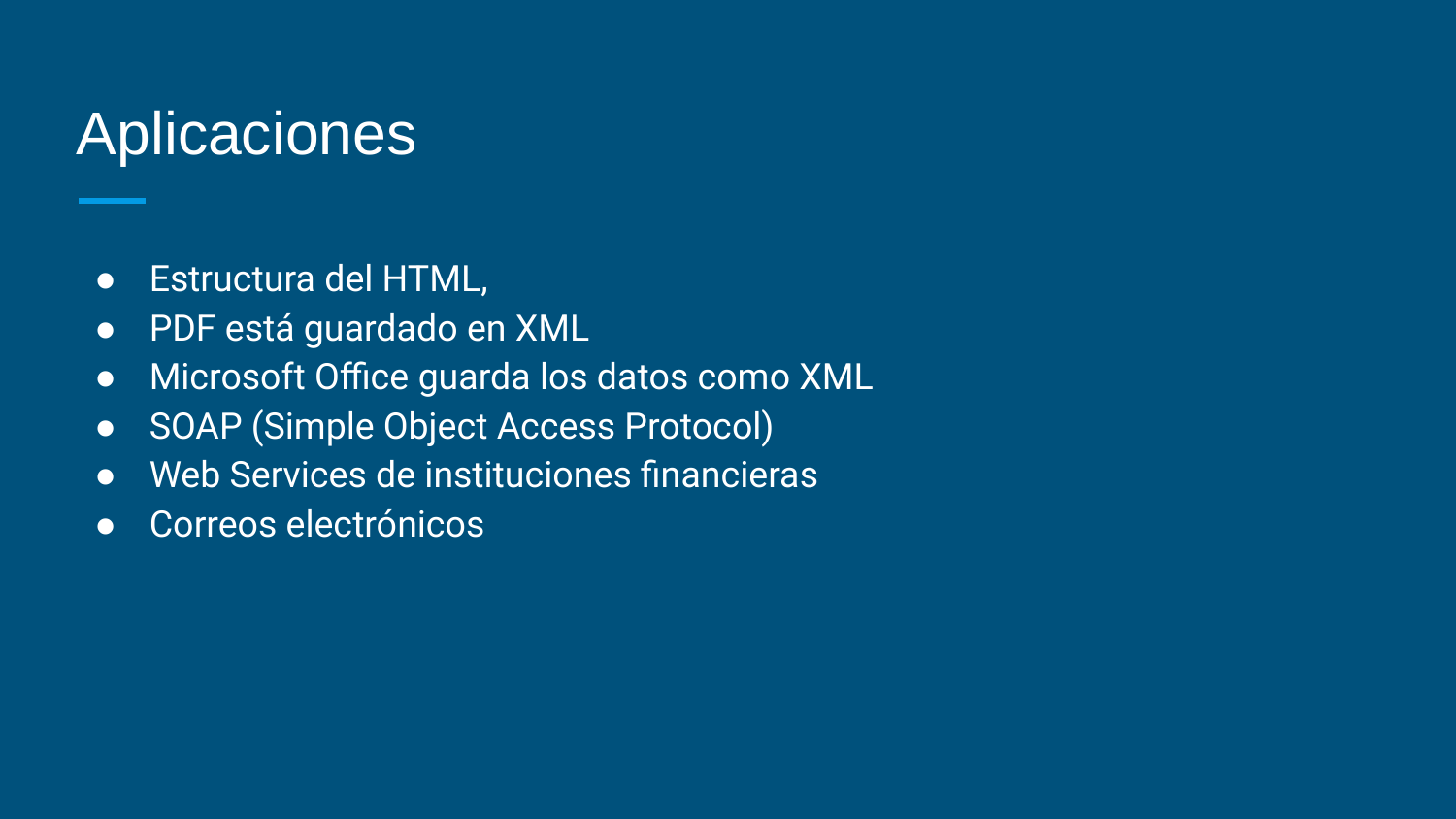

# Aplicaciones
Estructura del HTML,
PDF está guardado en XML
Microsoft Office guarda los datos como XML
SOAP (Simple Object Access Protocol)
Web Services de instituciones financieras
Correos electrónicos